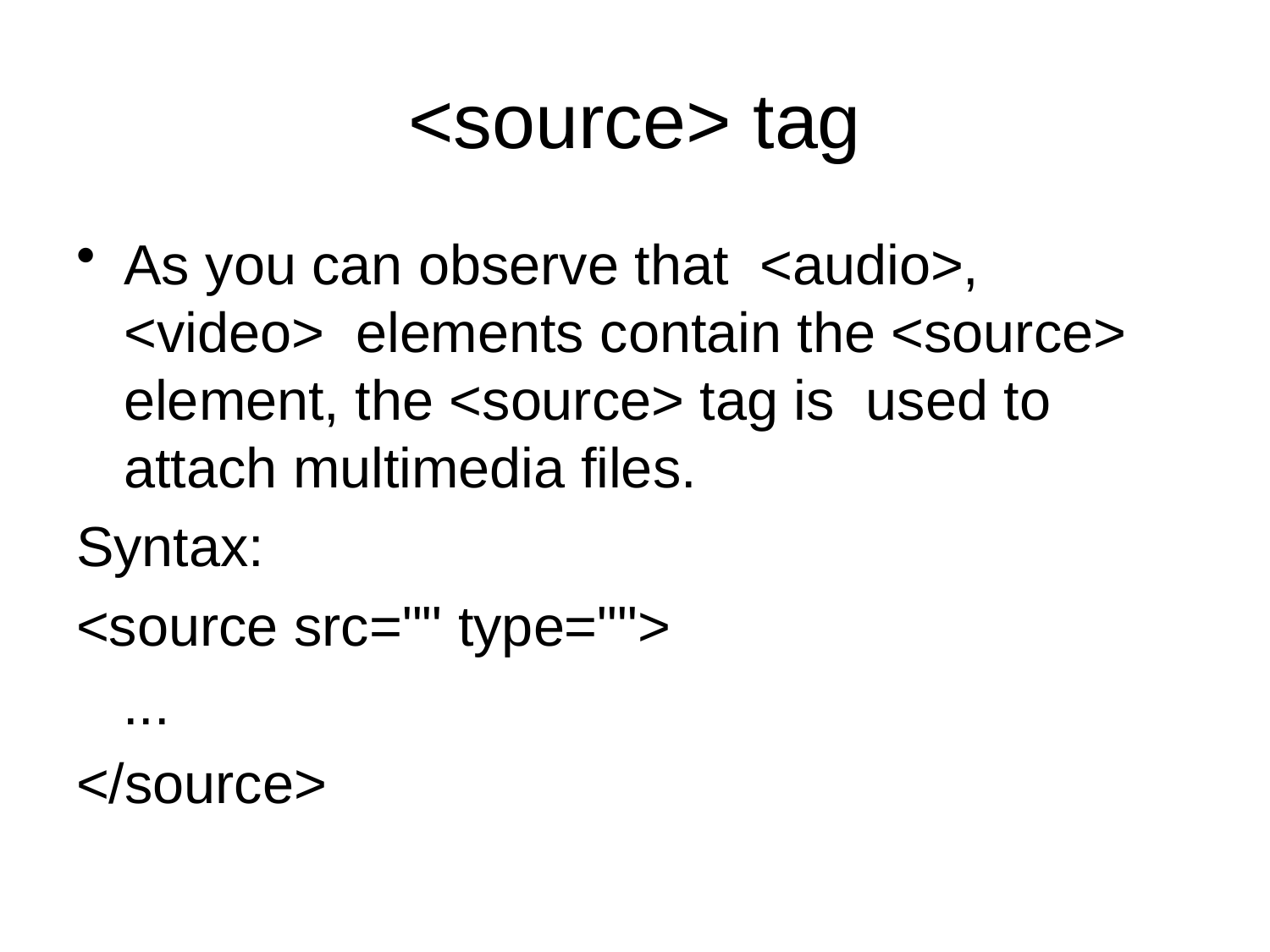

# <source> tag
As you can observe that  <audio>, <video>  elements contain the <source> element, the <source> tag is  used to attach multimedia files.
Syntax:
<source src="" type="">
   ...
</source>
183